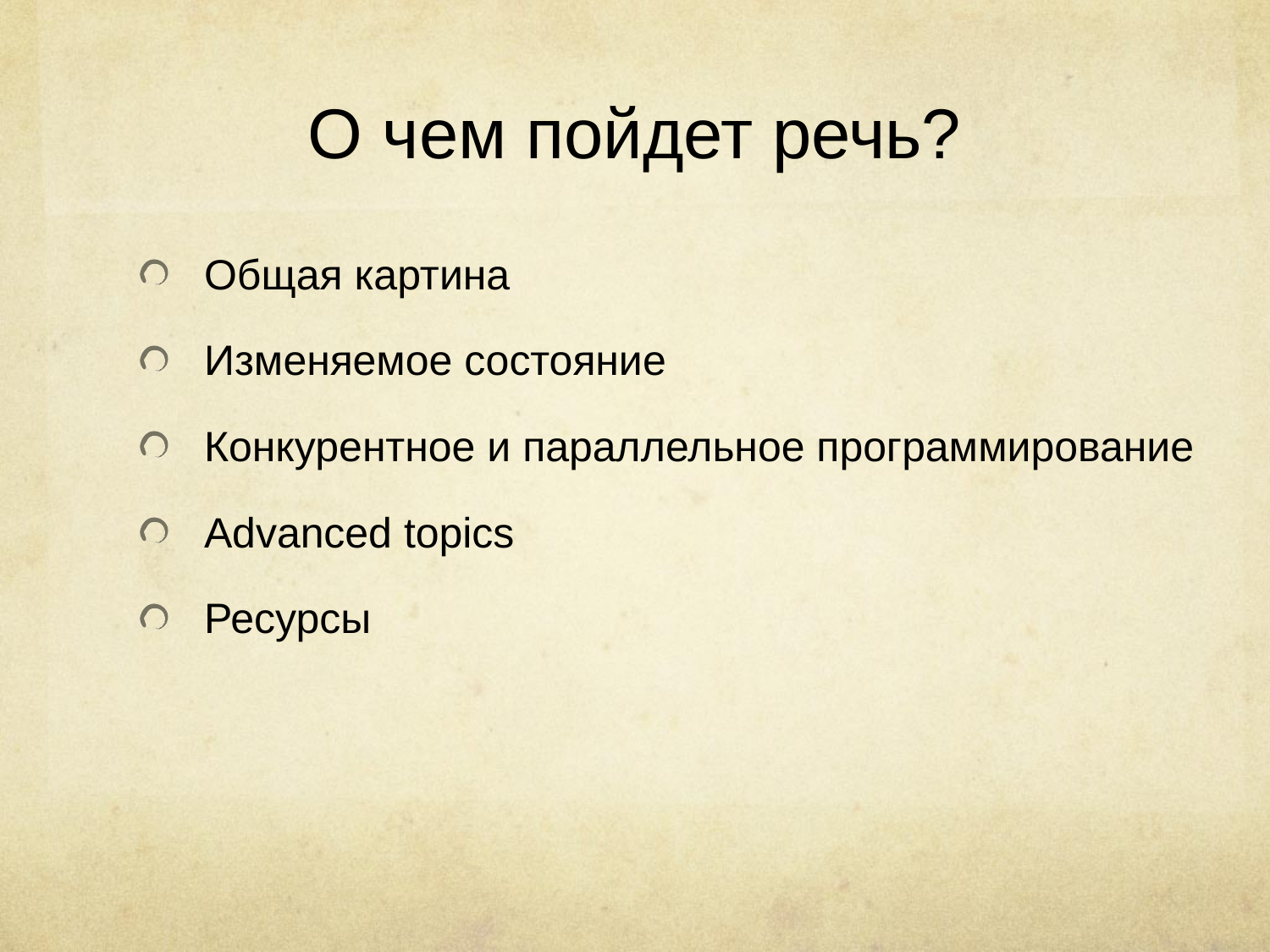

# О чем пойдет речь?
Общая картина
Изменяемое состояние
Конкурентное и параллельное программирование
Advanced topics
Ресурсы